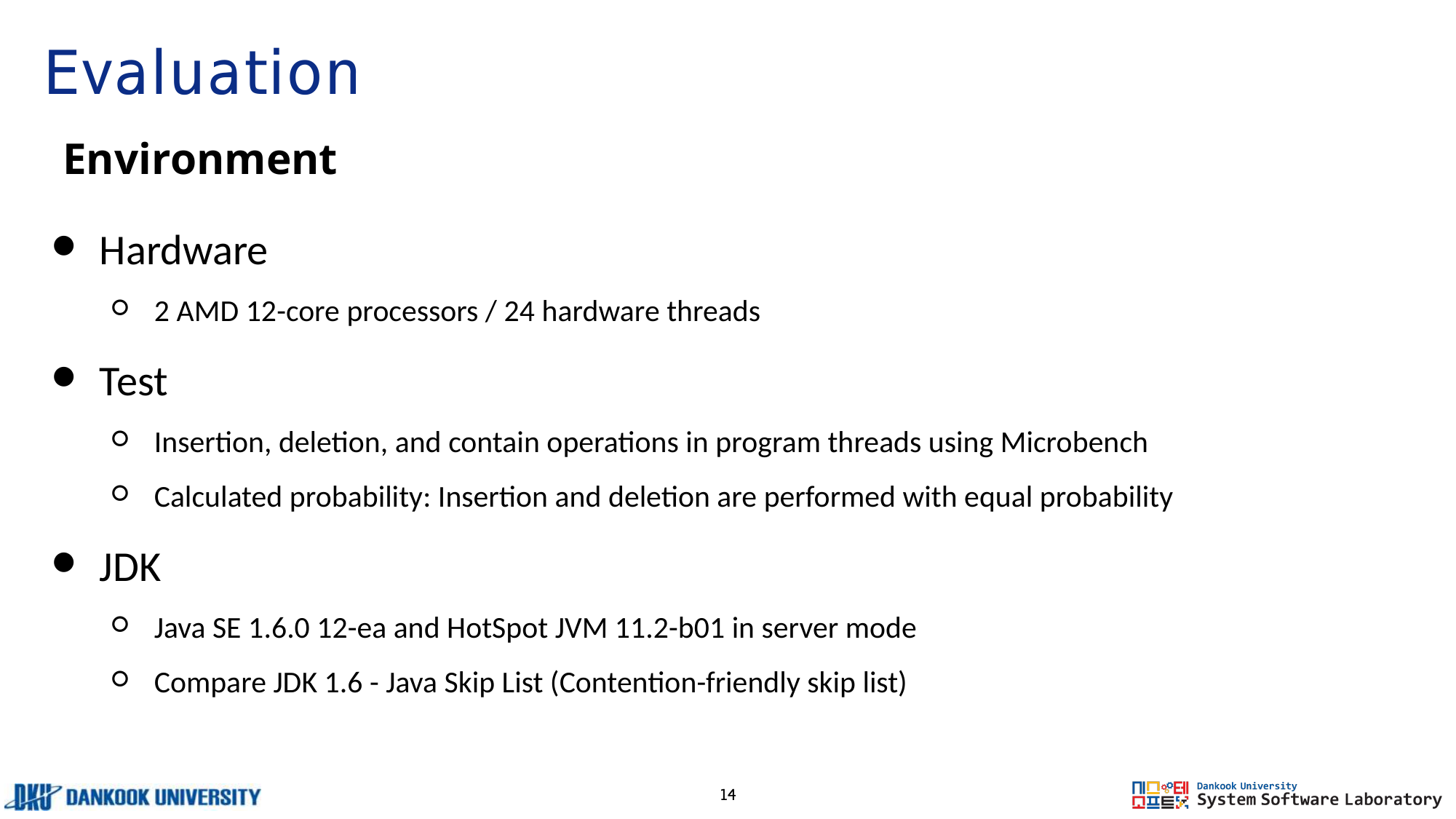

# Evaluation
Environment
Hardware
2 AMD 12-core processors / 24 hardware threads
Test
Insertion, deletion, and contain operations in program threads using Microbench
Calculated probability: Insertion and deletion are performed with equal probability
JDK
Java SE 1.6.0 12-ea and HotSpot JVM 11.2-b01 in server mode
Compare JDK 1.6 - Java Skip List (Contention-friendly skip list)
14